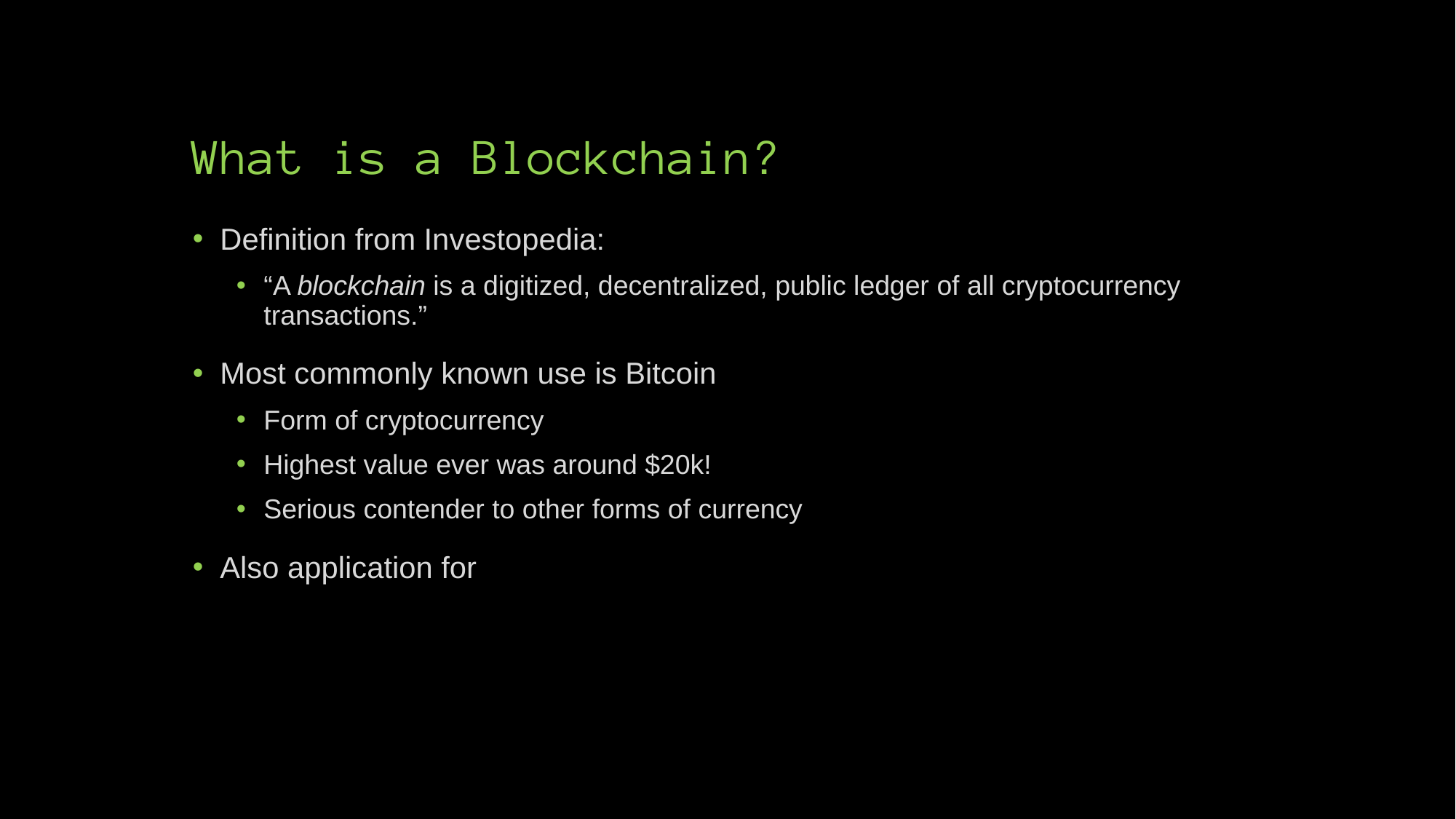

# What is a Blockchain?
Definition from Investopedia:
“A blockchain is a digitized, decentralized, public ledger of all cryptocurrency transactions.”
Most commonly known use is Bitcoin
Form of cryptocurrency
Highest value ever was around $20k!
Serious contender to other forms of currency
Also application for